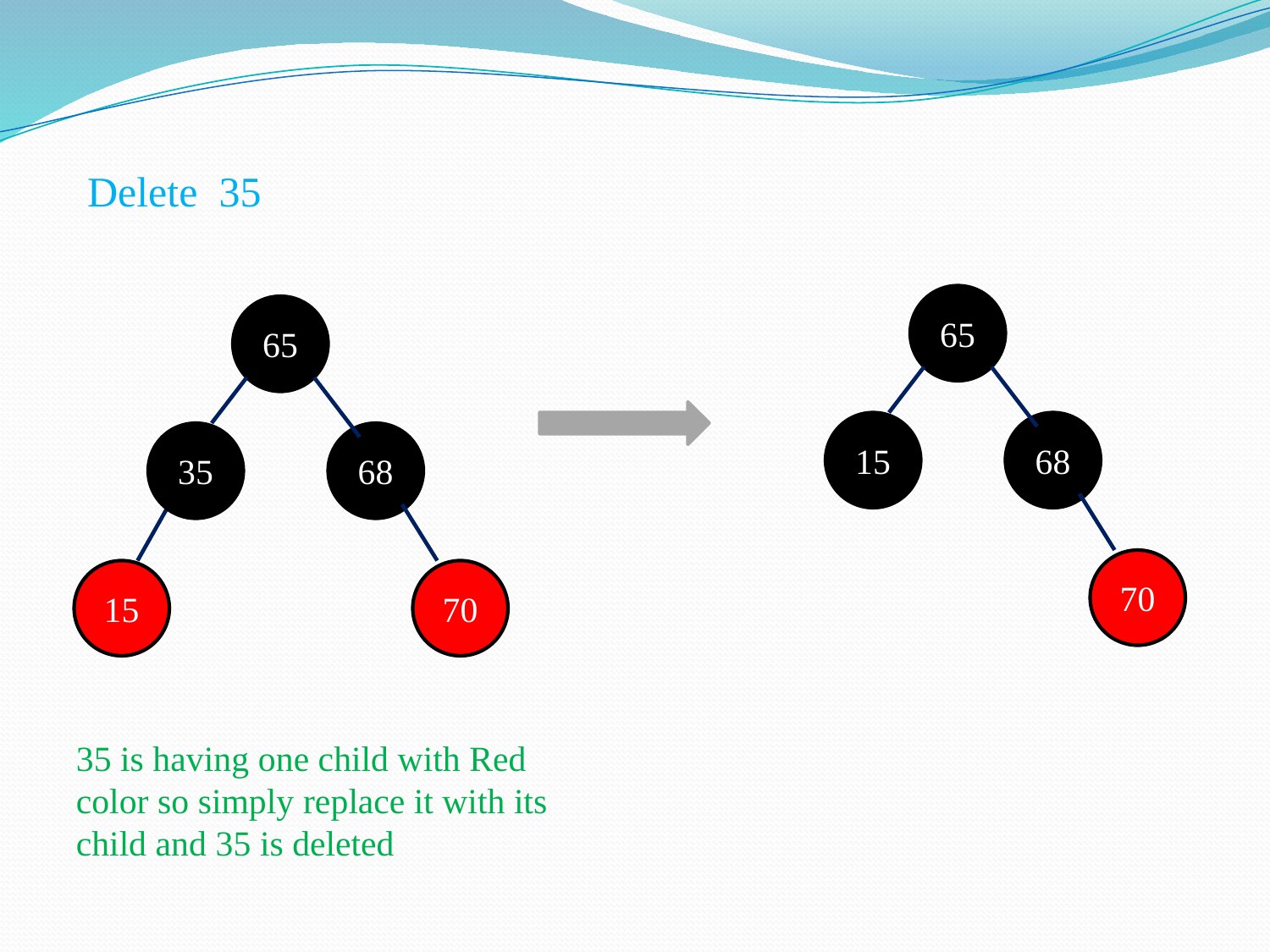

Delete  35
65
65

15
68
35
68
70
15
70
35 is having one child with Red color so simply replace it with its child and 35 is deleted